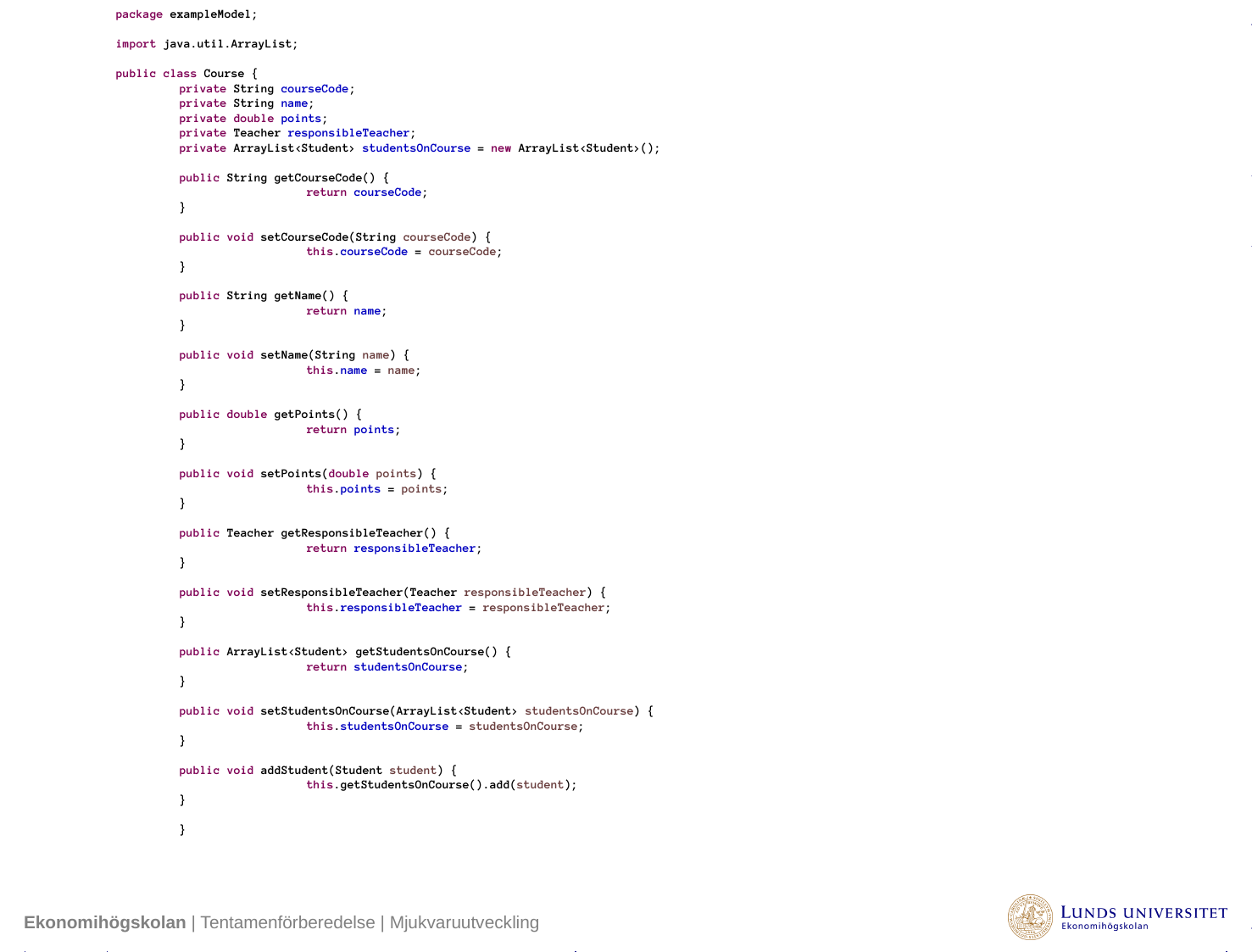

package exampleModel;

import java.util.ArrayList;

public class Course {
private String courseCode;
private String name;
private double points;
private Teacher responsibleTeacher;
private ArrayList<Student> studentsOnCourse = new ArrayList<Student>();

public String getCourseCode() {
	return courseCode;
}

public void setCourseCode(String courseCode) {
	this.courseCode = courseCode;
}

public String getName() {
	return name;
}

public void setName(String name) {
	this.name = name;
}

public double getPoints() {
	return points;
}

public void setPoints(double points) {
	this.points = points;
}

public Teacher getResponsibleTeacher() {
	return responsibleTeacher;
}

public void setResponsibleTeacher(Teacher responsibleTeacher) {
	this.responsibleTeacher = responsibleTeacher;
}

public ArrayList<Student> getStudentsOnCourse() {
	return studentsOnCourse;
}

public void setStudentsOnCourse(ArrayList<Student> studentsOnCourse) {
	this.studentsOnCourse = studentsOnCourse;
}

public void addStudent(Student student) {
	this.getStudentsOnCourse().add(student);
}

}